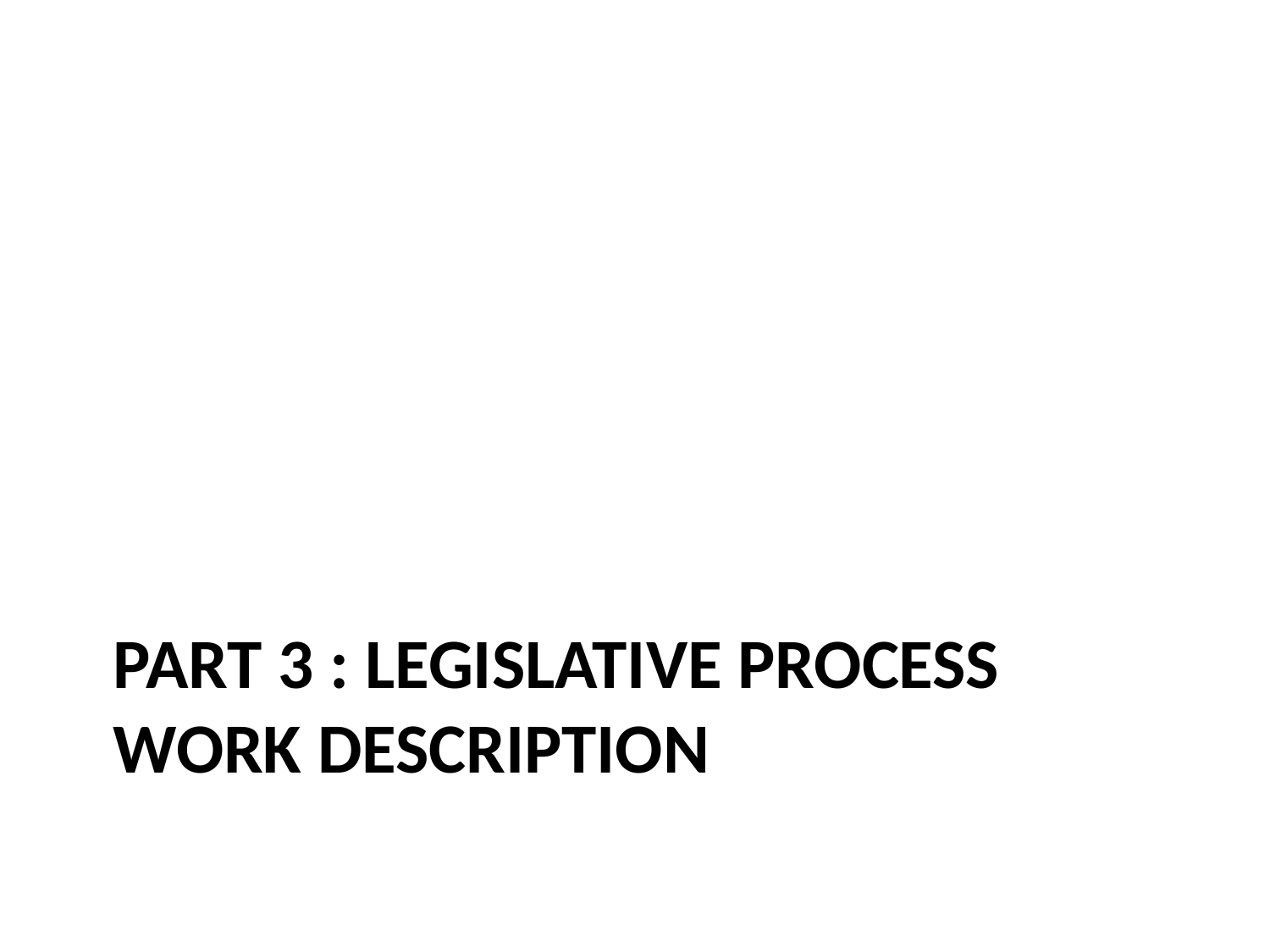

# PART 3 : LEGISLATIVE PROCESS WORK DESCRIPTION